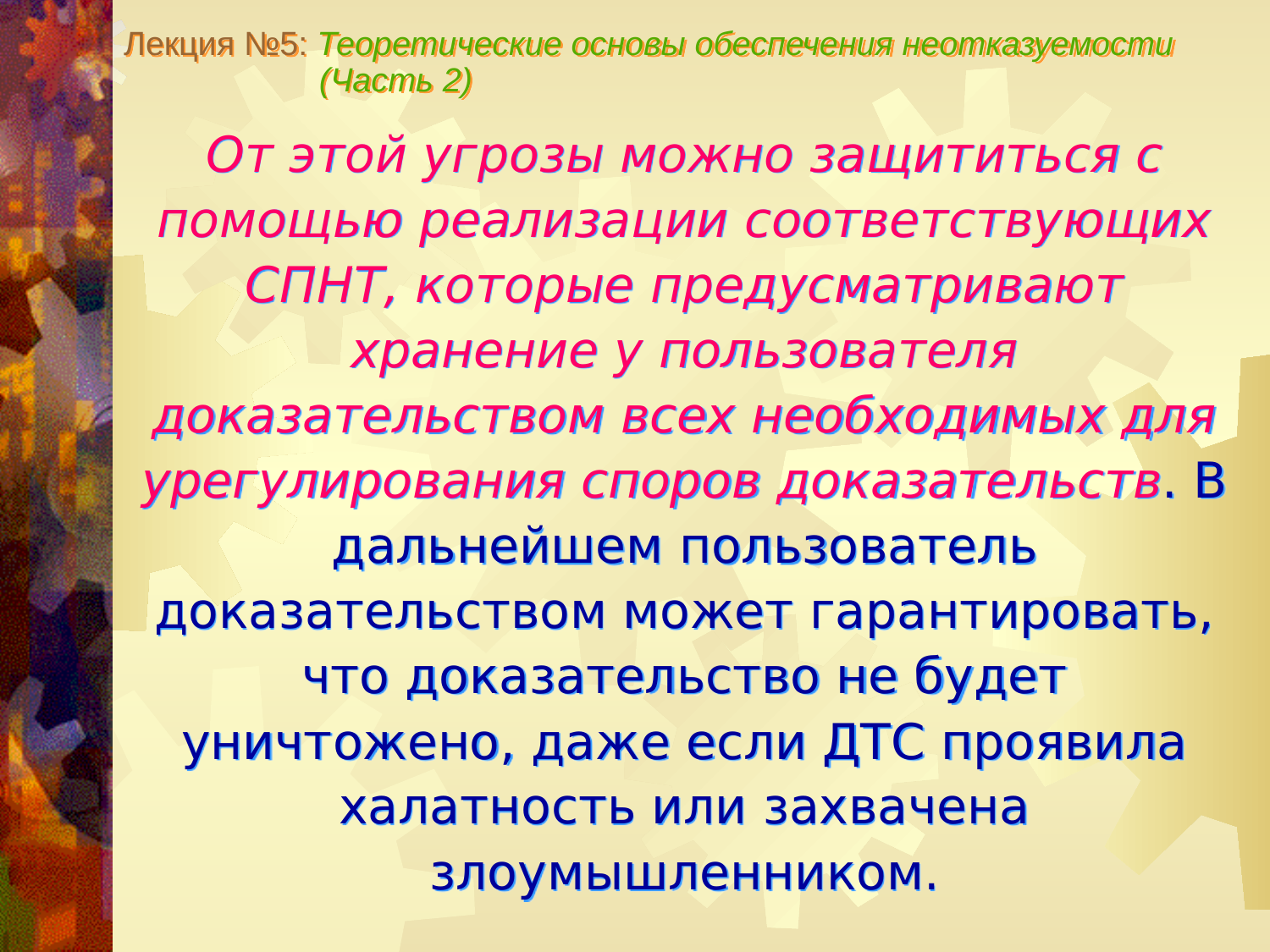

Лекция №5: Теоретические основы обеспечения неотказуемости
                       (Часть 2)
От этой угрозы можно защититься с помощью реализации соответствующих СПНТ, которые предусматривают хранение у пользователя доказательством всех необходимых для урегулирования споров доказательств. В дальнейшем пользователь доказательством может гарантировать, что доказательство не будет уничтожено, даже если ДТС проявила халатность или захвачена злоумышленником.